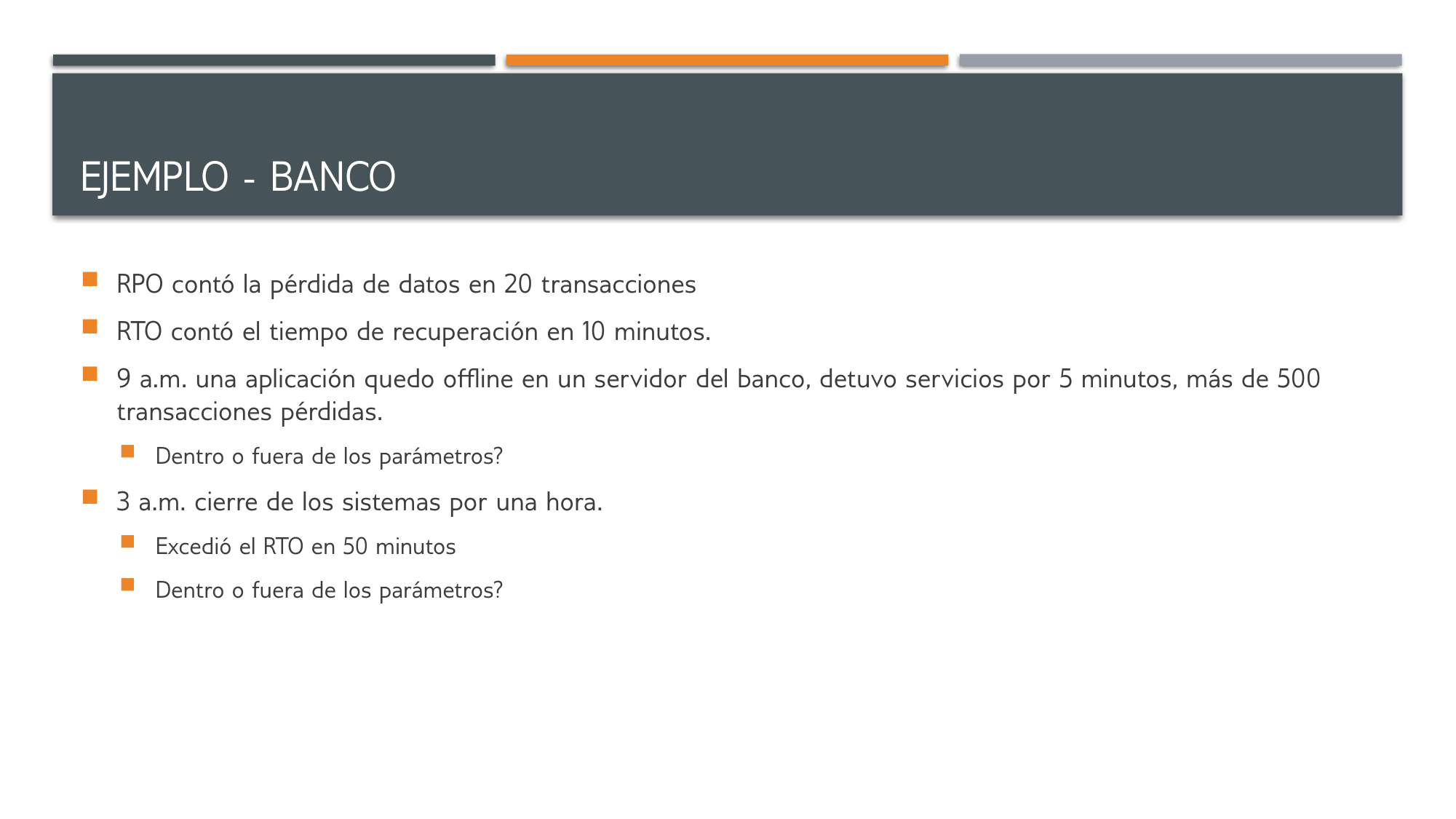

# Ejemplo - banco
RPO contó la pérdida de datos en 20 transacciones
RTO contó el tiempo de recuperación en 10 minutos.
9 a.m. una aplicación quedo offline en un servidor del banco, detuvo servicios por 5 minutos, más de 500 transacciones pérdidas.
Dentro o fuera de los parámetros?
3 a.m. cierre de los sistemas por una hora.
Excedió el RTO en 50 minutos
Dentro o fuera de los parámetros?